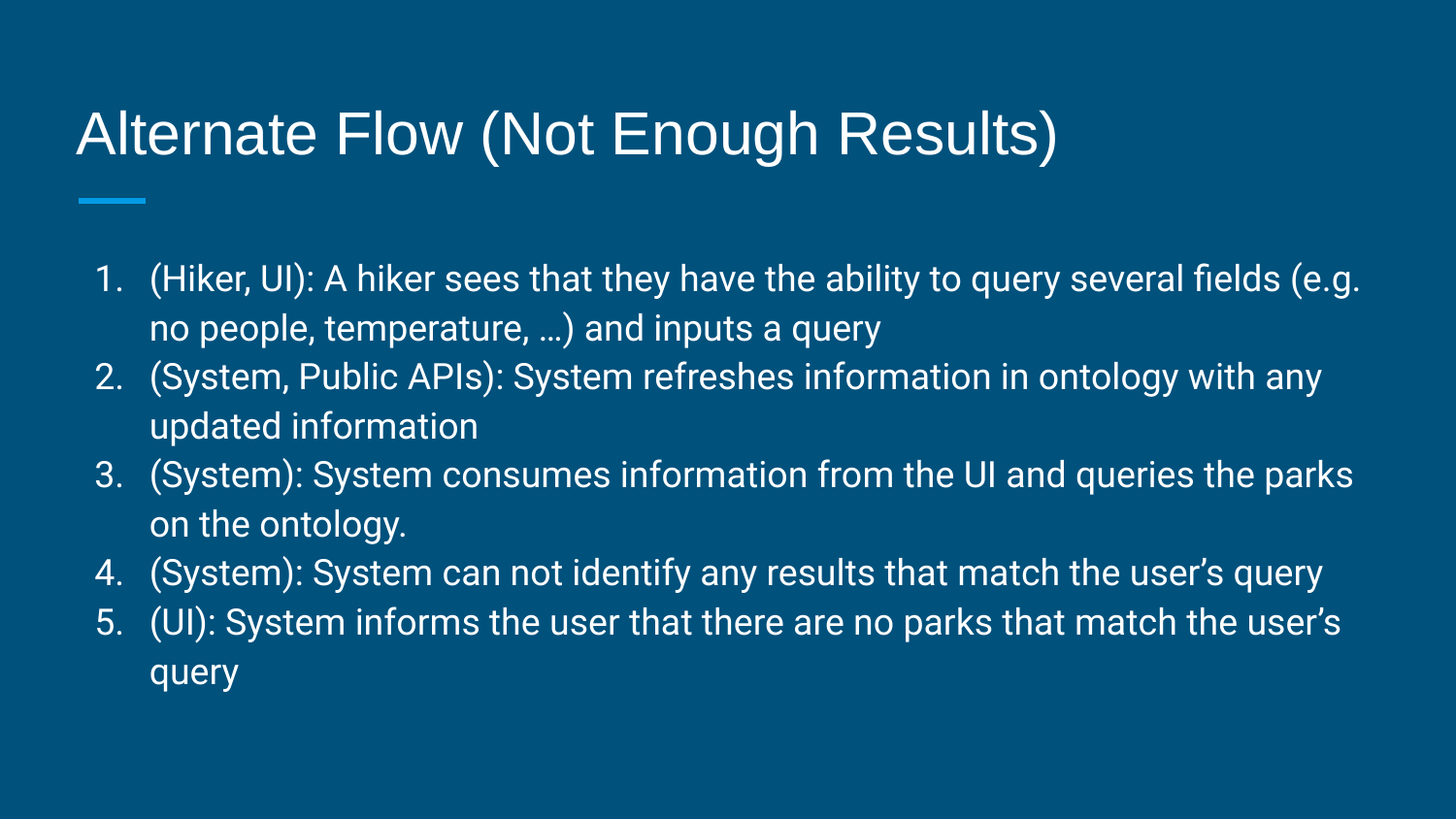

# Alternate Flow (Not Enough Results)
(Hiker, UI): A hiker sees that they have the ability to query several fields (e.g. no people, temperature, …) and inputs a query
(System, Public APIs): System refreshes information in ontology with any updated information
(System): System consumes information from the UI and queries the parks on the ontology.
(System): System can not identify any results that match the user’s query
(UI): System informs the user that there are no parks that match the user’s query